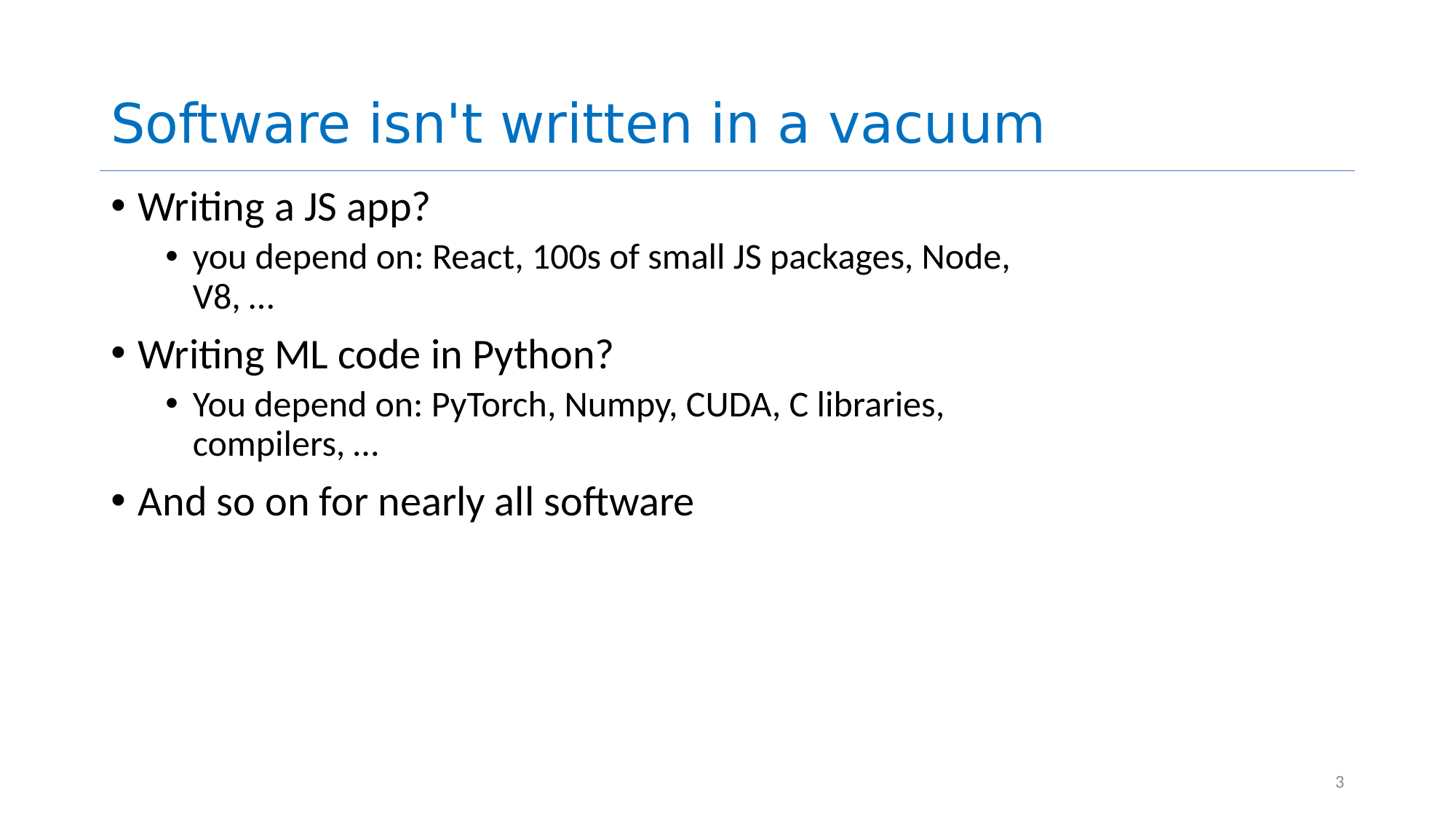

# Software isn't written in a vacuum
Writing a JS app?
you depend on: React, 100s of small JS packages, Node, V8, …
Writing ML code in Python?
You depend on: PyTorch, Numpy, CUDA, C libraries, compilers, …
And so on for nearly all software
3